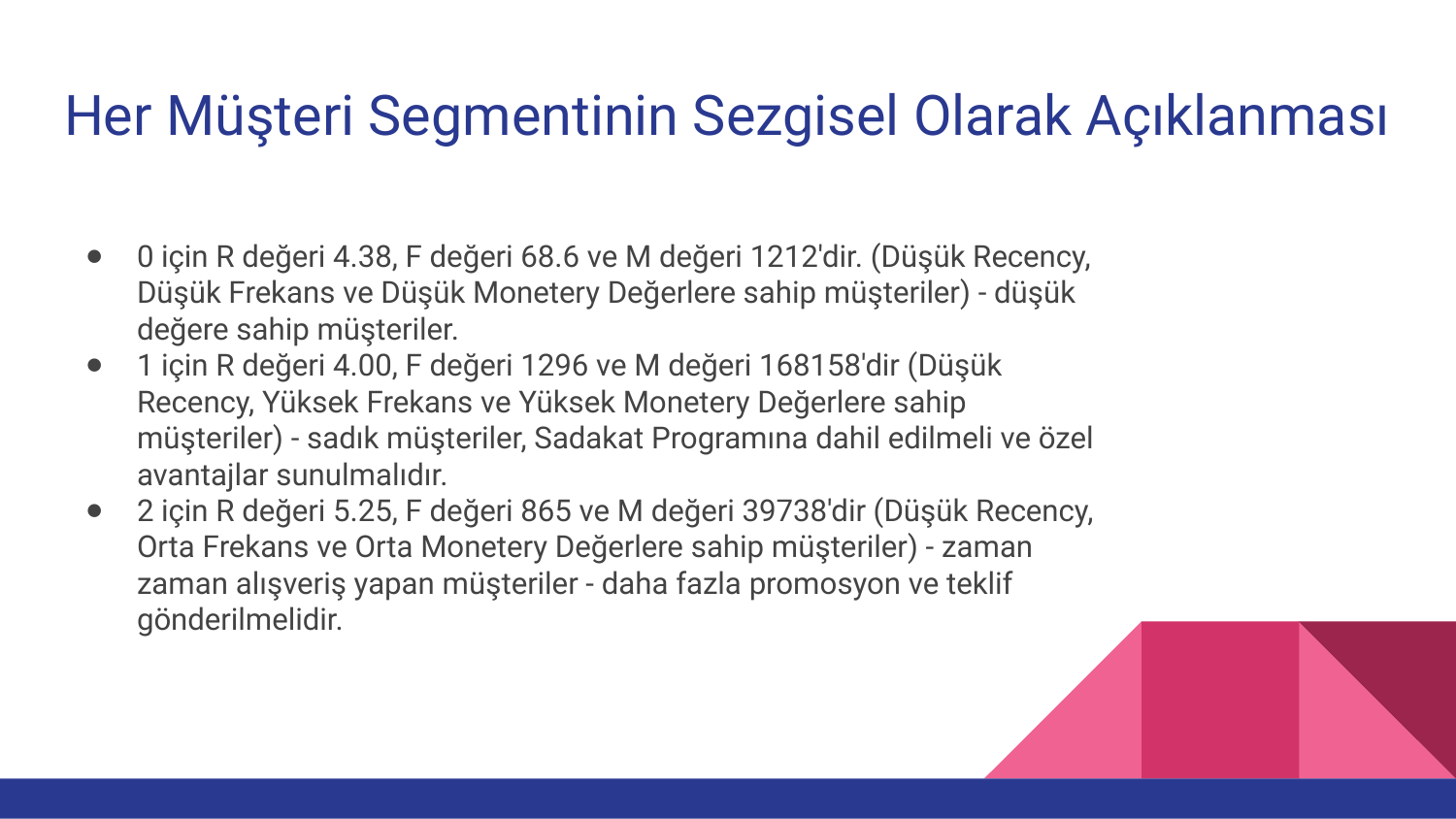

# Her Müşteri Segmentinin Sezgisel Olarak Açıklanması
0 için R değeri 4.38, F değeri 68.6 ve M değeri 1212'dir. (Düşük Recency, Düşük Frekans ve Düşük Monetery Değerlere sahip müşteriler) - düşük değere sahip müşteriler.
1 için R değeri 4.00, F değeri 1296 ve M değeri 168158'dir (Düşük Recency, Yüksek Frekans ve Yüksek Monetery Değerlere sahip müşteriler) - sadık müşteriler, Sadakat Programına dahil edilmeli ve özel avantajlar sunulmalıdır.
2 için R değeri 5.25, F değeri 865 ve M değeri 39738'dir (Düşük Recency, Orta Frekans ve Orta Monetery Değerlere sahip müşteriler) - zaman zaman alışveriş yapan müşteriler - daha fazla promosyon ve teklif gönderilmelidir.